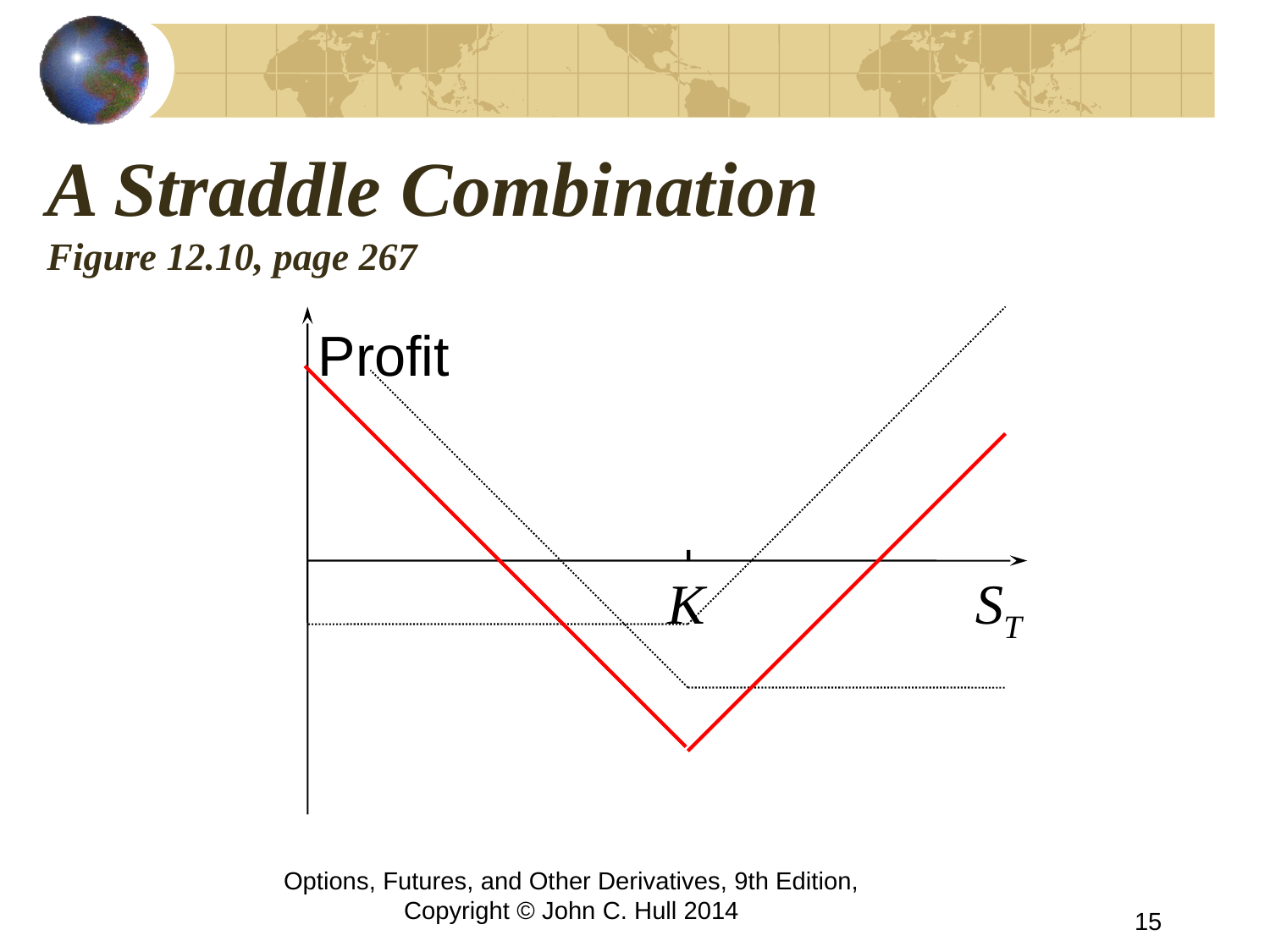

# A Straddle Combination Figure 12.10, page 267

Profit

K
ST

Options, Futures, and Other Derivatives, 9th Edition, Copyright © John C. Hull 2014
15